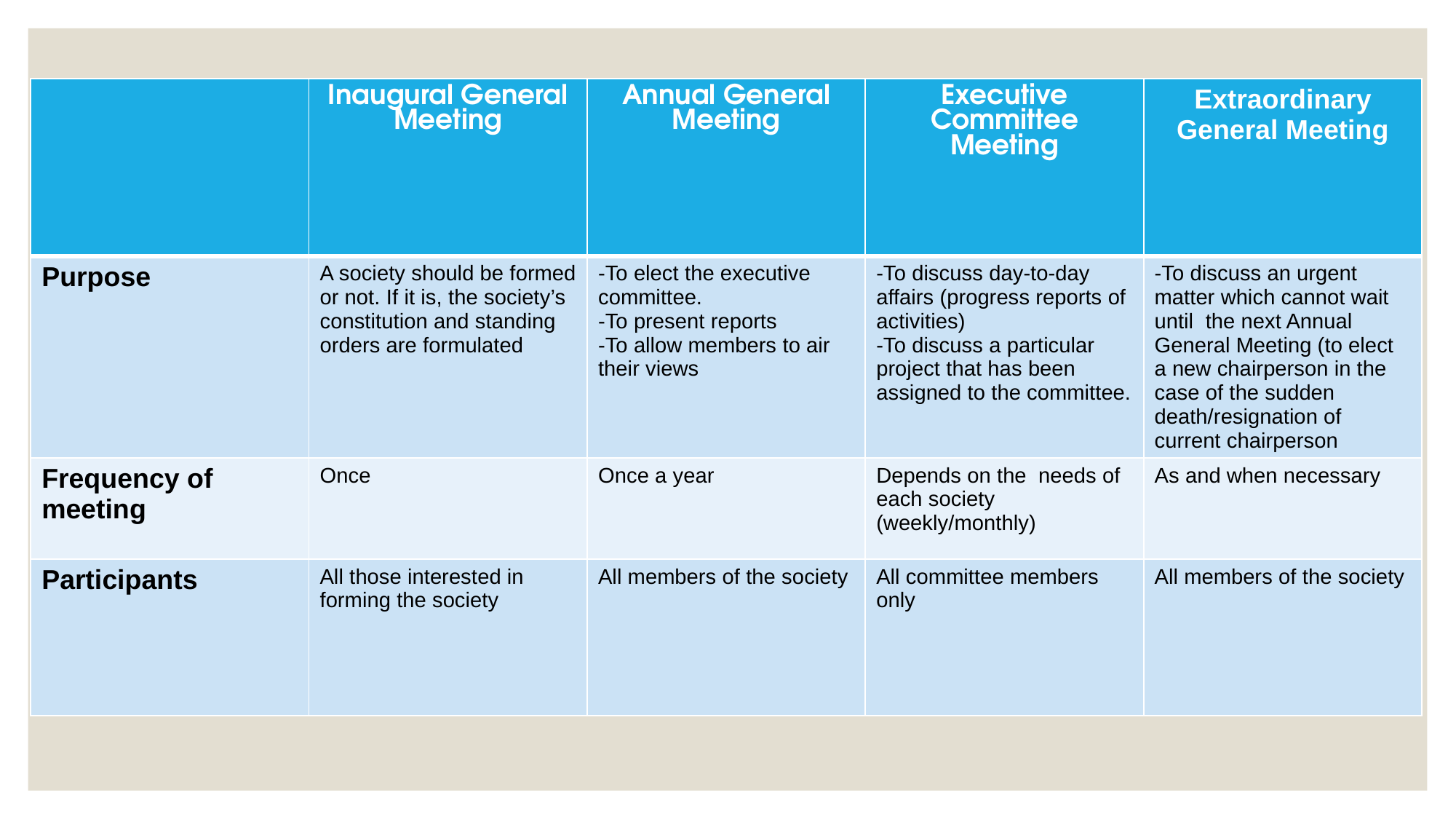

|  | Inaugural General Meeting | Annual General Meeting | Executive Committee Meeting | Extraordinary General Meeting |
| --- | --- | --- | --- | --- |
| Purpose | A society should be formed or not. If it is, the society’s constitution and standing orders are formulated | -To elect the executive committee. -To present reports -To allow members to air their views | -To discuss day-to-day affairs (progress reports of activities) -To discuss a particular project that has been assigned to the committee. | -To discuss an urgent matter which cannot wait until the next Annual General Meeting (to elect a new chairperson in the case of the sudden death/resignation of current chairperson |
| Frequency of meeting | Once | Once a year | Depends on the needs of each society (weekly/monthly) | As and when necessary |
| Participants | All those interested in forming the society | All members of the society | All committee members only | All members of the society |